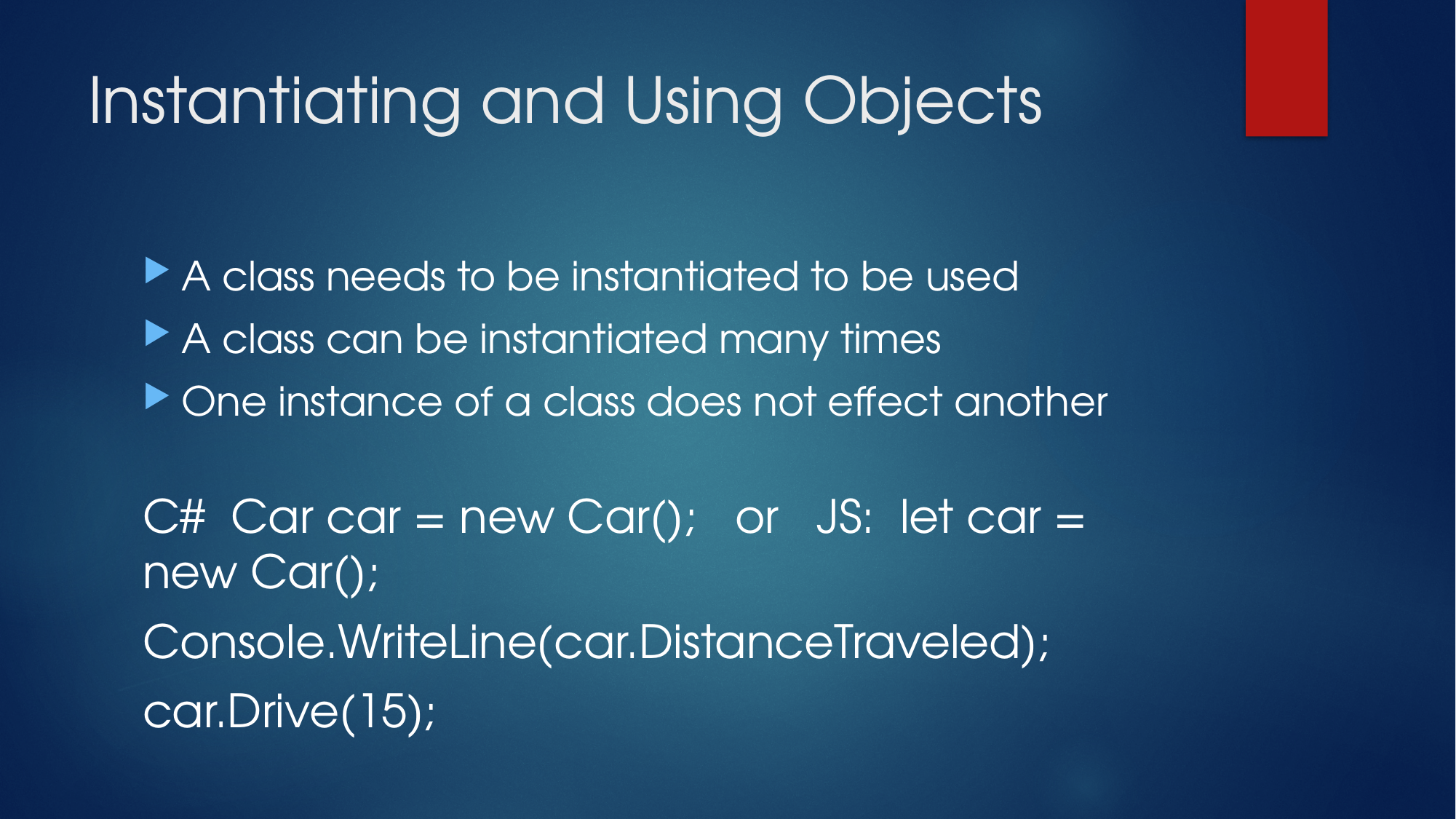

# Instantiating and Using Objects
A class needs to be instantiated to be used
A class can be instantiated many times
One instance of a class does not effect another
C#  Car car = new Car();   or   JS:  let car = new Car();
Console.WriteLine(car.DistanceTraveled);
car.Drive(15);